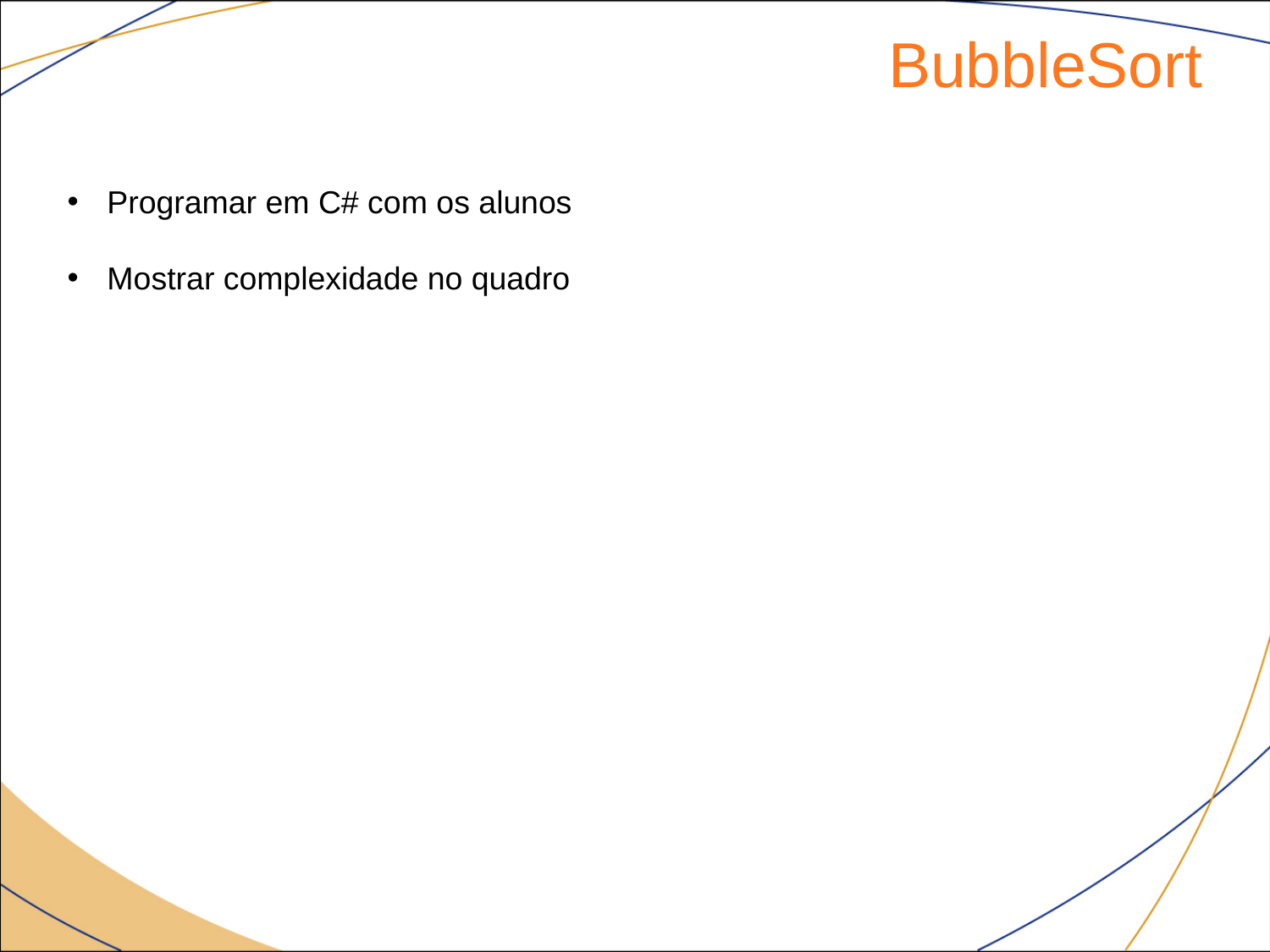

BubbleSort
Programar em C# com os alunos

Mostrar complexidade no quadro